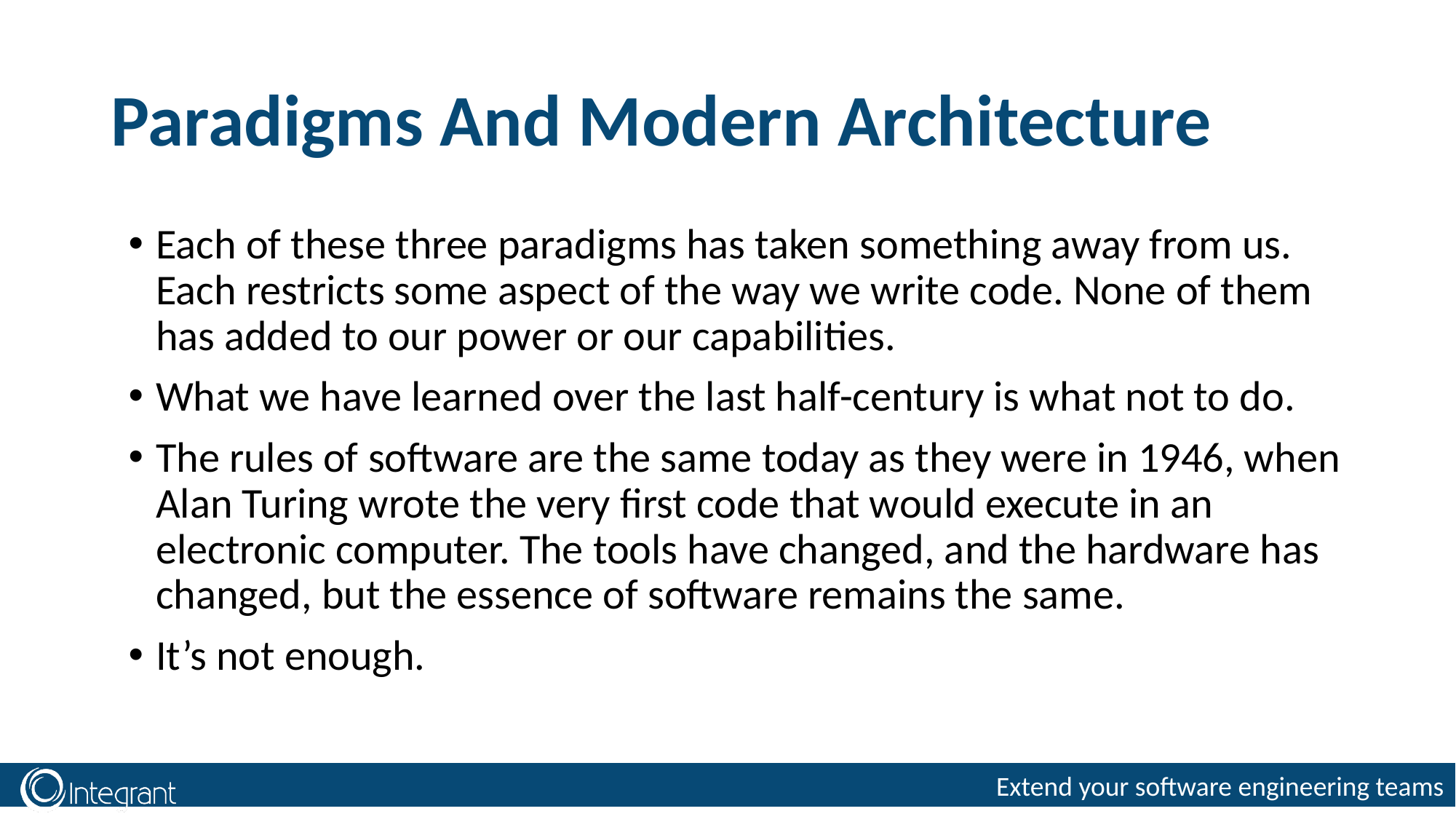

# Paradigms And Modern Architecture

Each of these three paradigms has taken something away from us. Each restricts some aspect of the way we write code. None of them has added to our power or our capabilities.
What we have learned over the last half-century is what not to do.
The rules of software are the same today as they were in 1946, when Alan Turing wrote the very first code that would execute in an electronic computer. The tools have changed, and the hardware has changed, but the essence of software remains the same.
It’s not enough.